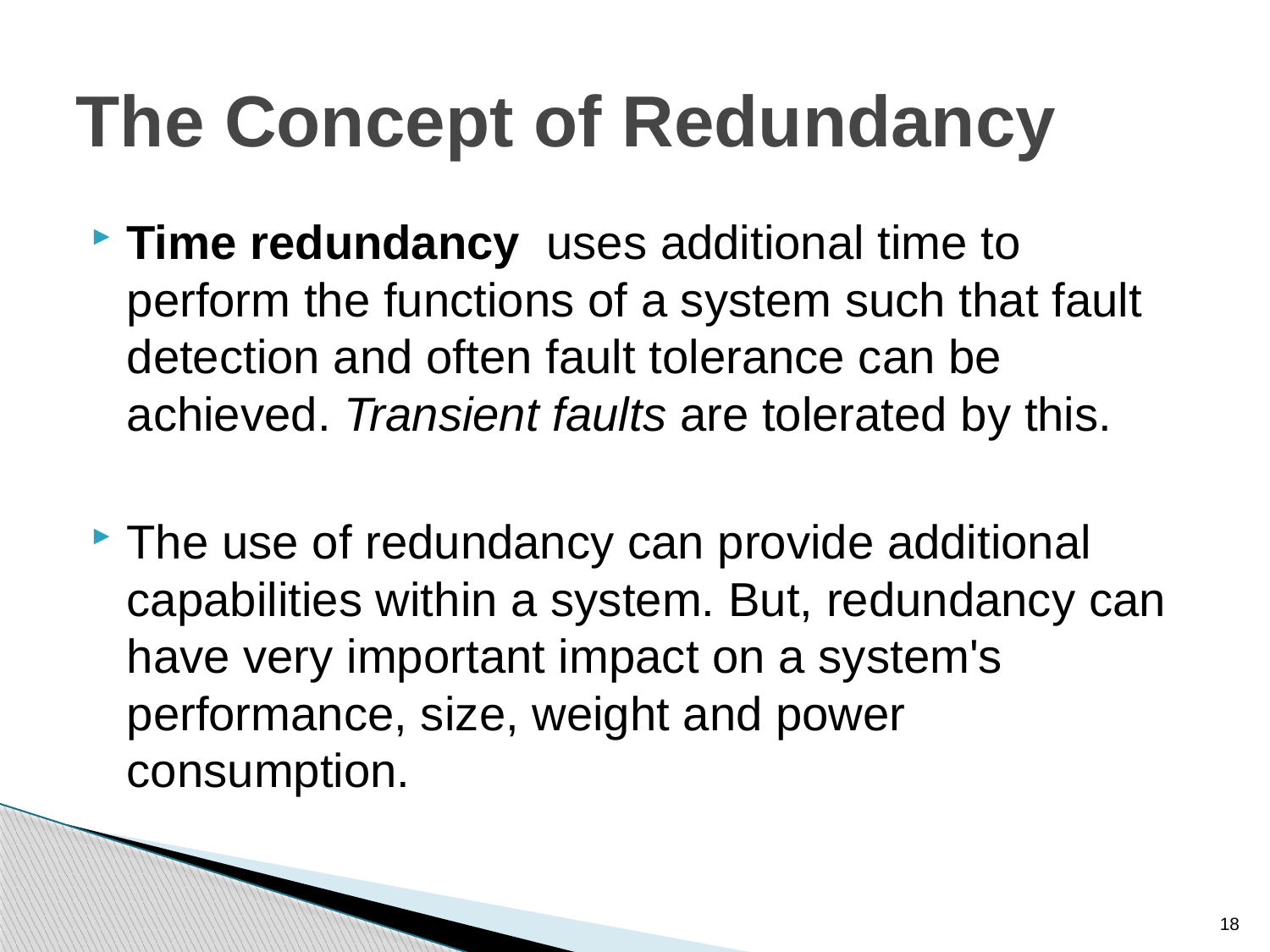

# The Concept of Redundancy
Time redundancy  uses additional time to perform the functions of a system such that fault detection and often fault tolerance can be achieved. Transient faults are tolerated by this.

The use of redundancy can provide additional capabilities within a system. But, redundancy can have very important impact on a system's performance, size, weight and power consumption.
18